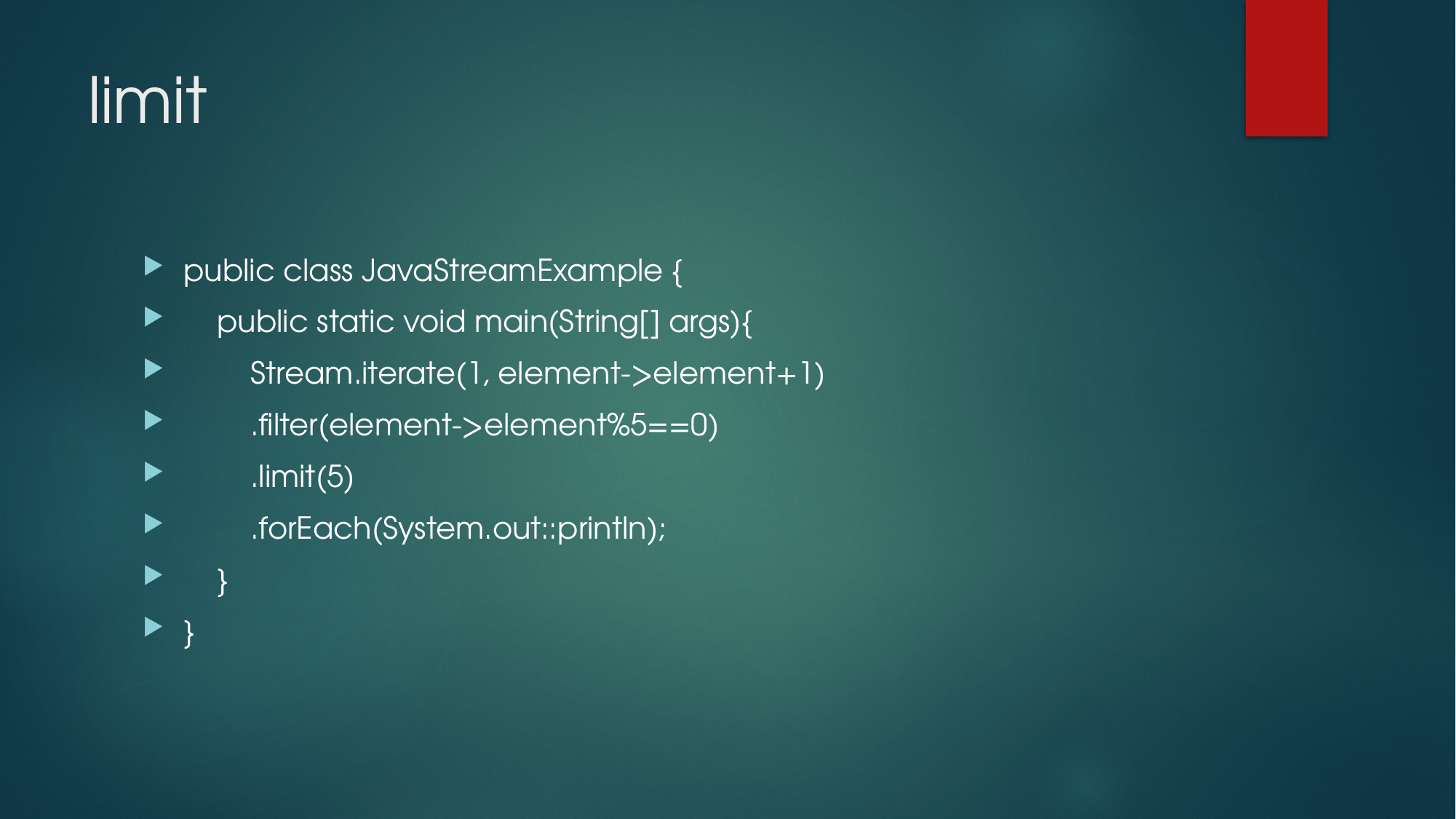

# limit
public class JavaStreamExample {
    public static void main(String[] args){
        Stream.iterate(1, element->element+1)
        .filter(element->element%5==0)
        .limit(5)
        .forEach(System.out::println);
    }
}